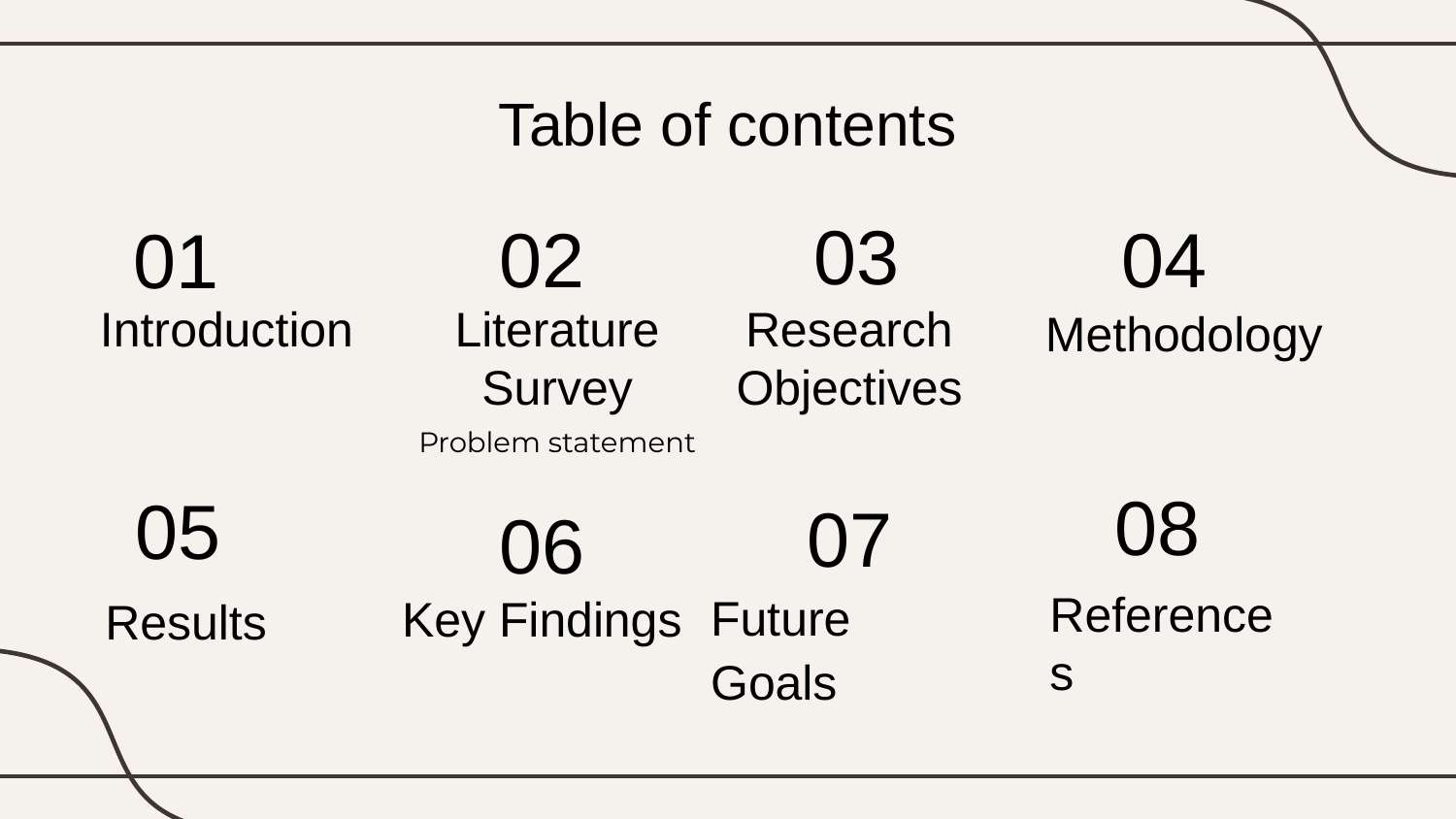

Table of contents
03
02
04
01
Research
Objectives
# Introduction
Literature Survey
Methodology

Problem statement

05
08
06
07
Future Goals
Key Findings
Results
References